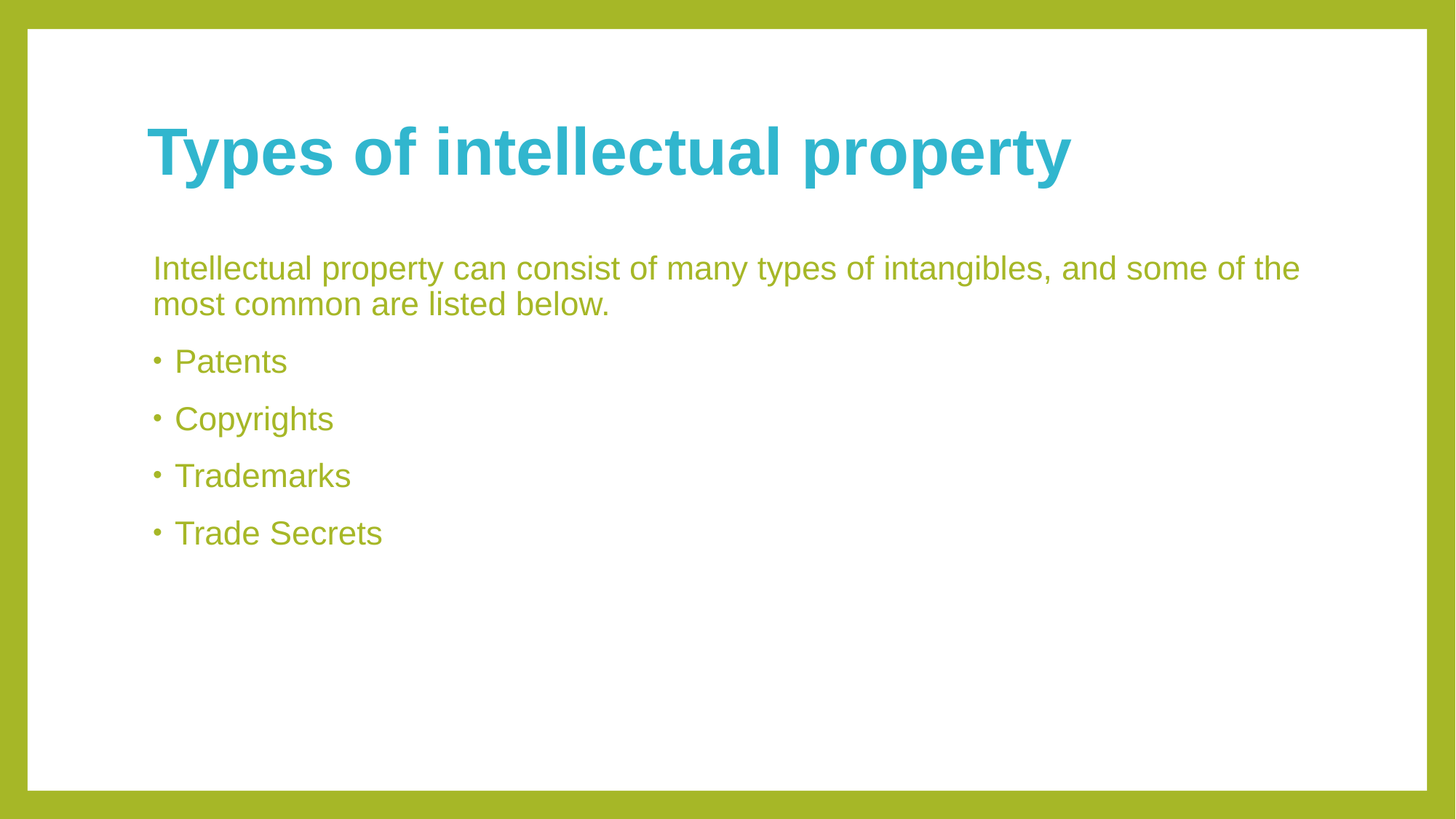

# Types of intellectual property
Intellectual property can consist of many types of intangibles, and some of the most common are listed below.
Patents
Copyrights
Trademarks
Trade Secrets